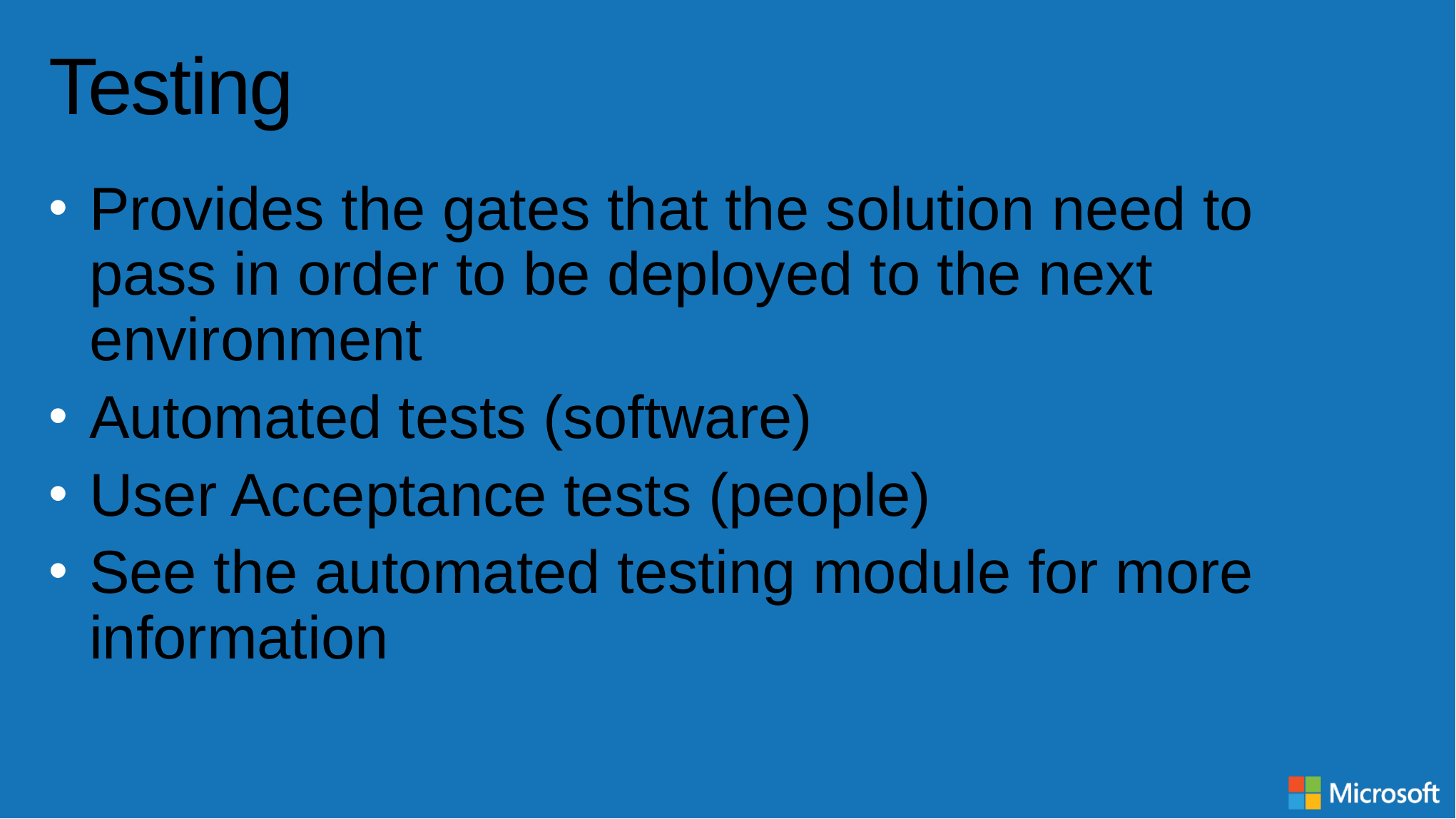

# Testing
Provides the gates that the solution need to pass in order to be deployed to the next environment
Automated tests (software)
User Acceptance tests (people)
See the automated testing module for more information